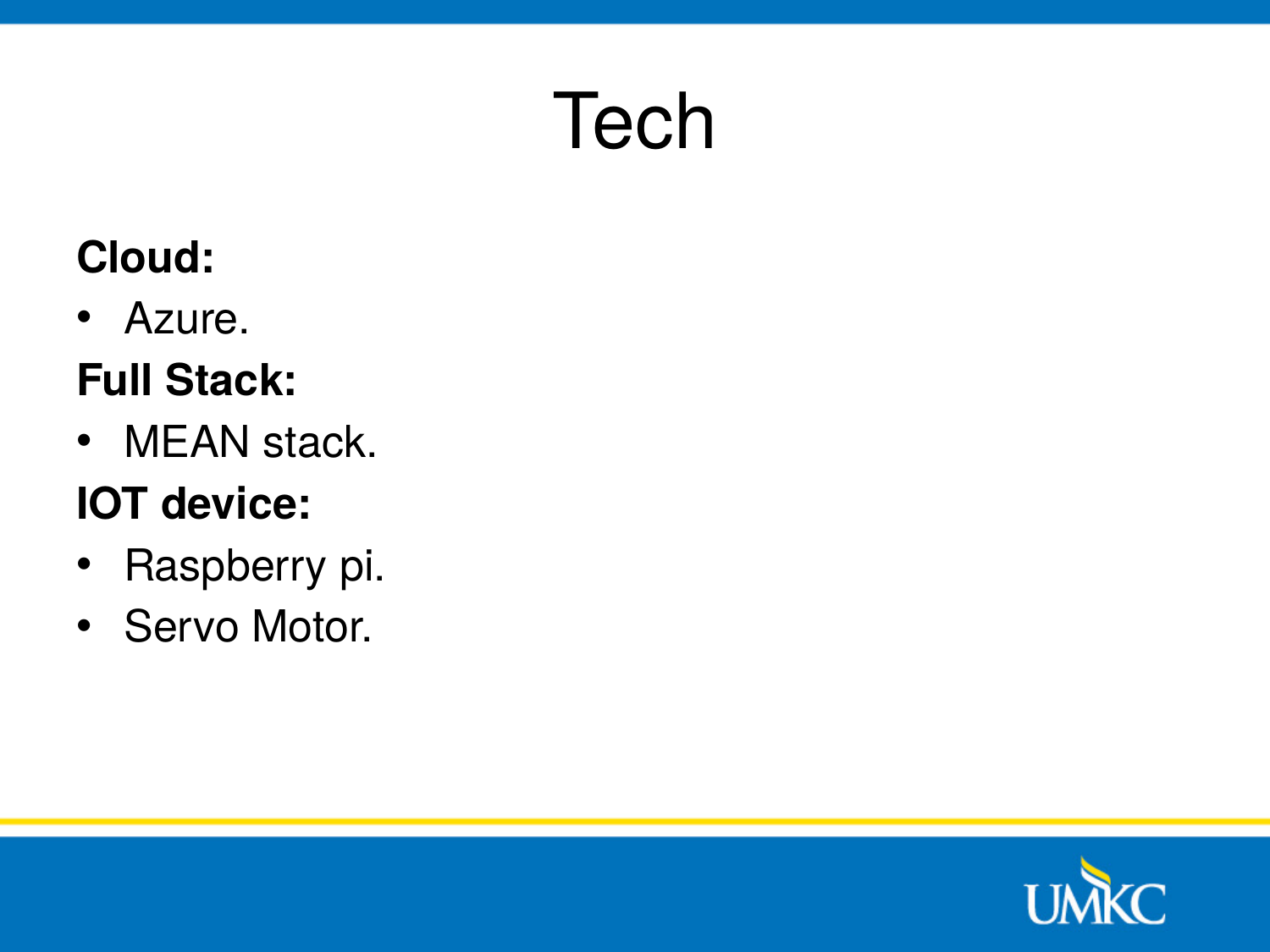

# Tech
Cloud:
Azure.
Full Stack:
MEAN stack.
IOT device:
Raspberry pi.
Servo Motor.